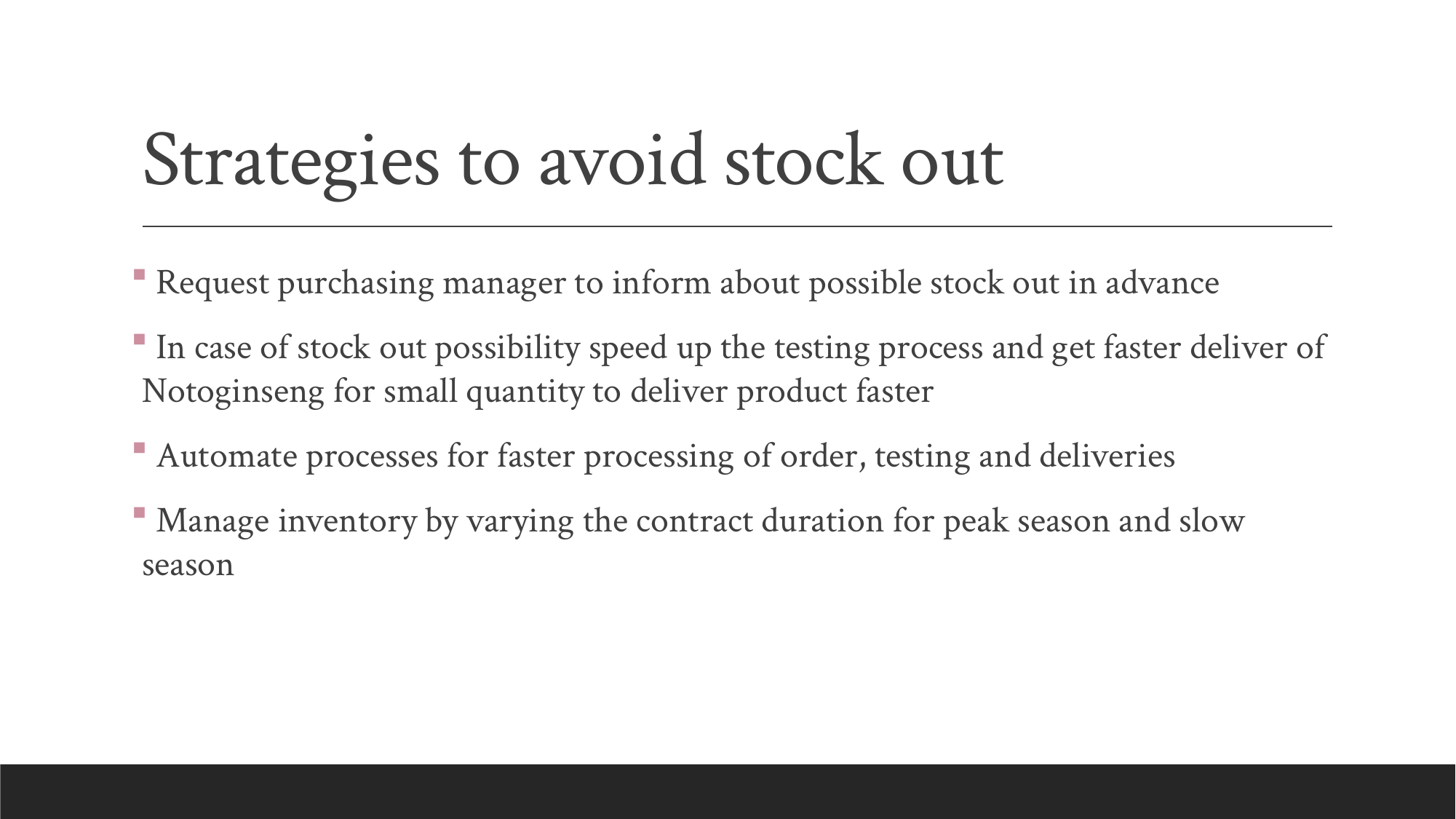

# Strategies to avoid stock out
 Request purchasing manager to inform about possible stock out in advance
 In case of stock out possibility speed up the testing process and get faster deliver of Notoginseng for small quantity to deliver product faster
 Automate processes for faster processing of order, testing and deliveries
 Manage inventory by varying the contract duration for peak season and slow season